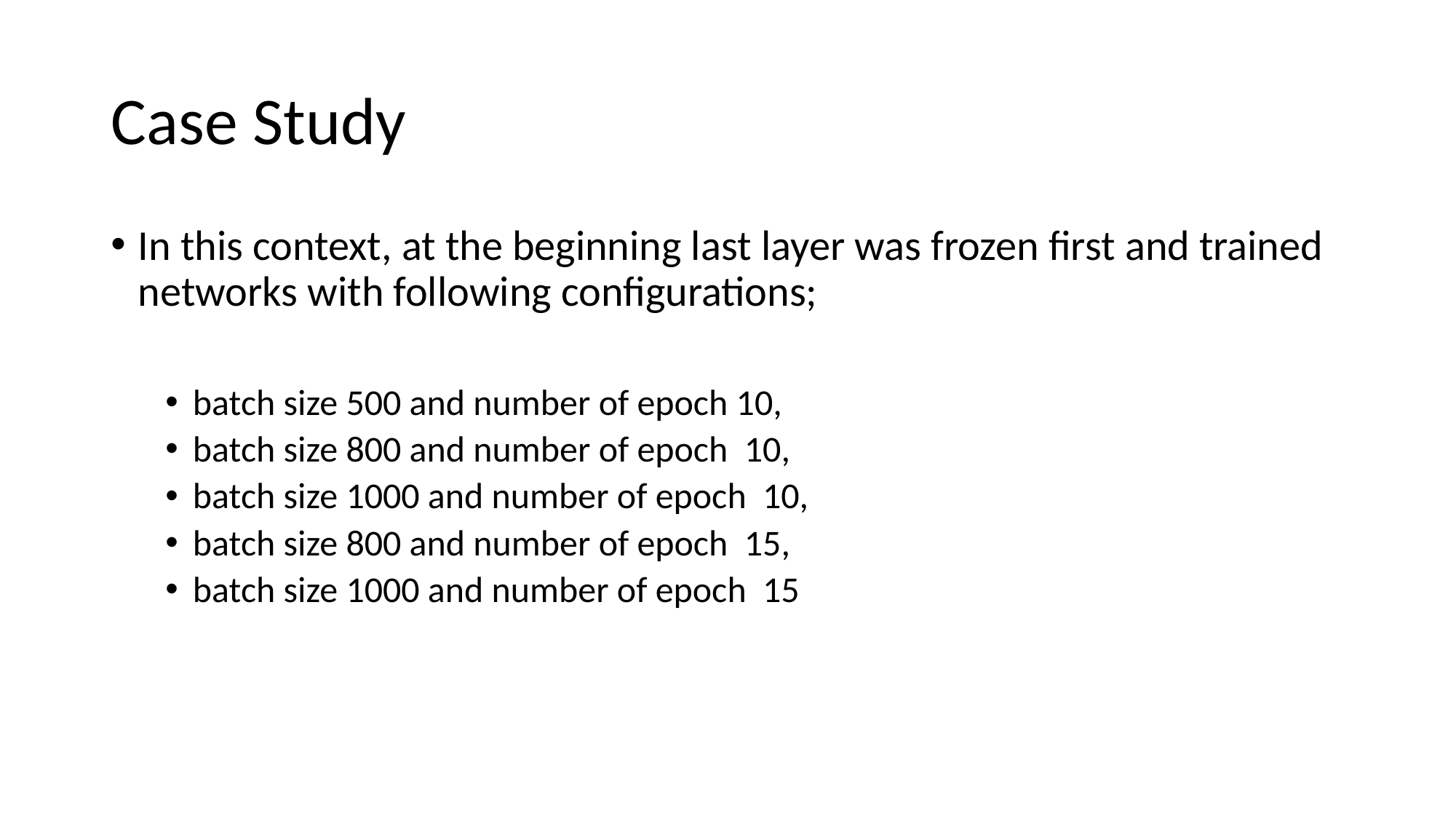

# Case Study
In this context, at the beginning last layer was frozen first and trained networks with following configurations;

batch size 500 and number of epoch 10,
batch size 800 and number of epoch  10,
batch size 1000 and number of epoch  10,
batch size 800 and number of epoch  15,
batch size 1000 and number of epoch  15